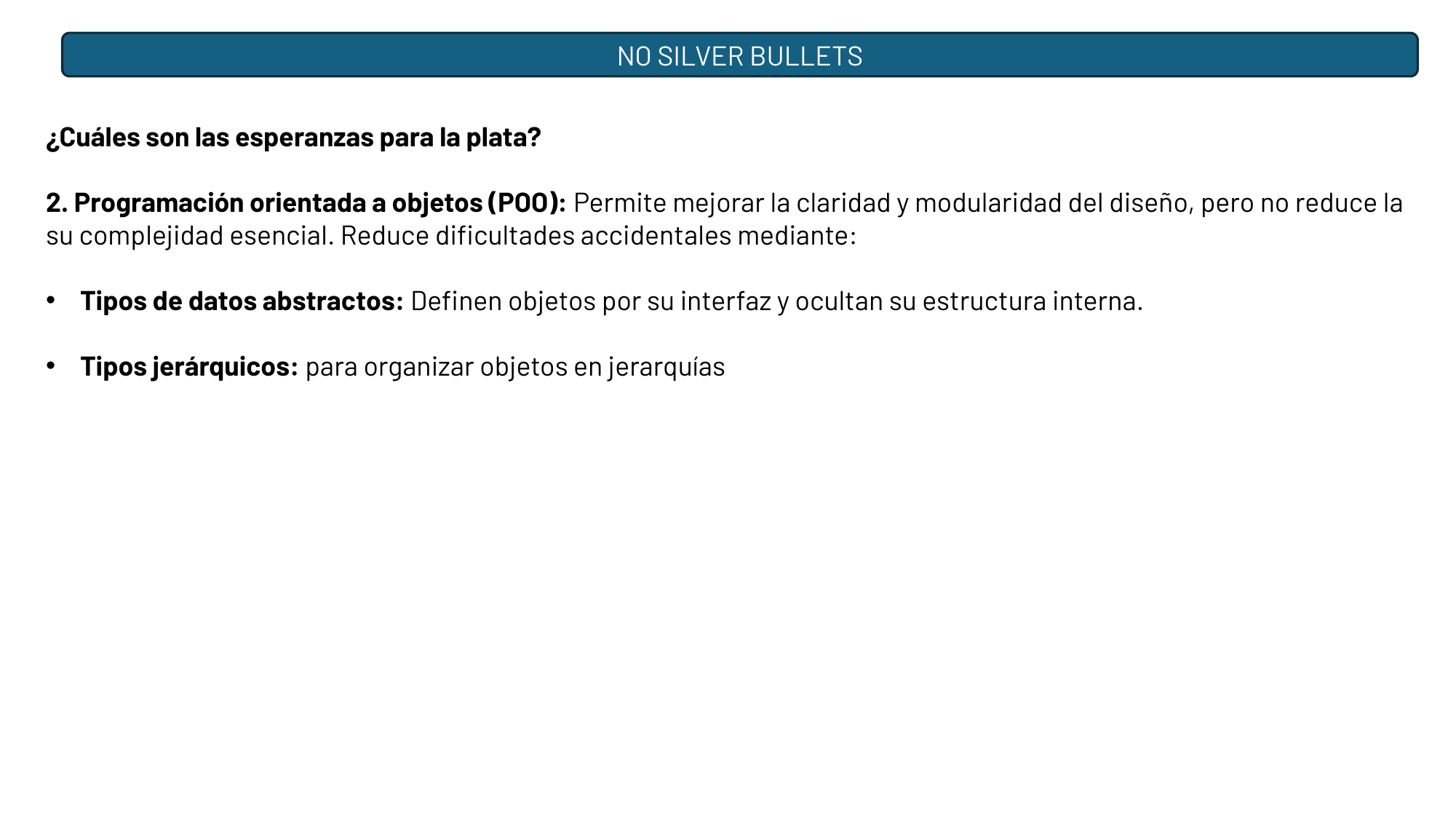

NO SILVER BULLETS
¿Cuáles son las esperanzas para la plata?

2. Programación orientada a objetos (POO): Permite mejorar la claridad y modularidad del diseño, pero no reduce la su complejidad esencial. Reduce dificultades accidentales mediante:

Tipos de datos abstractos: Definen objetos por su interfaz y ocultan su estructura interna.

Tipos jerárquicos: para organizar objetos en jerarquías